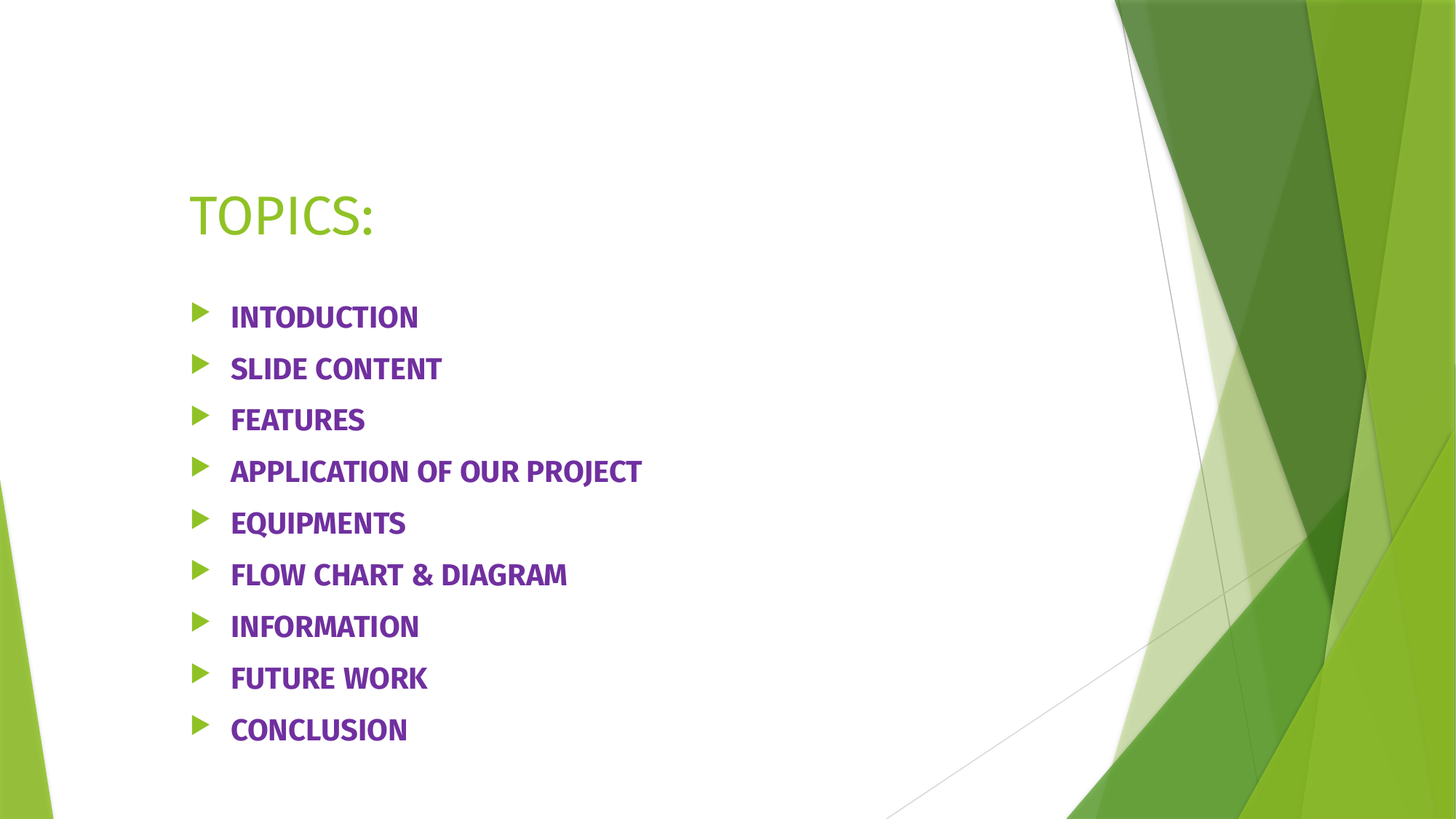

# TOPICS:
INTODUCTION
SLIDE CONTENT
FEATURES
APPLICATION OF OUR PROJECT
EQUIPMENTS
FLOW CHART & DIAGRAM
INFORMATION
FUTURE WORK
CONCLUSION